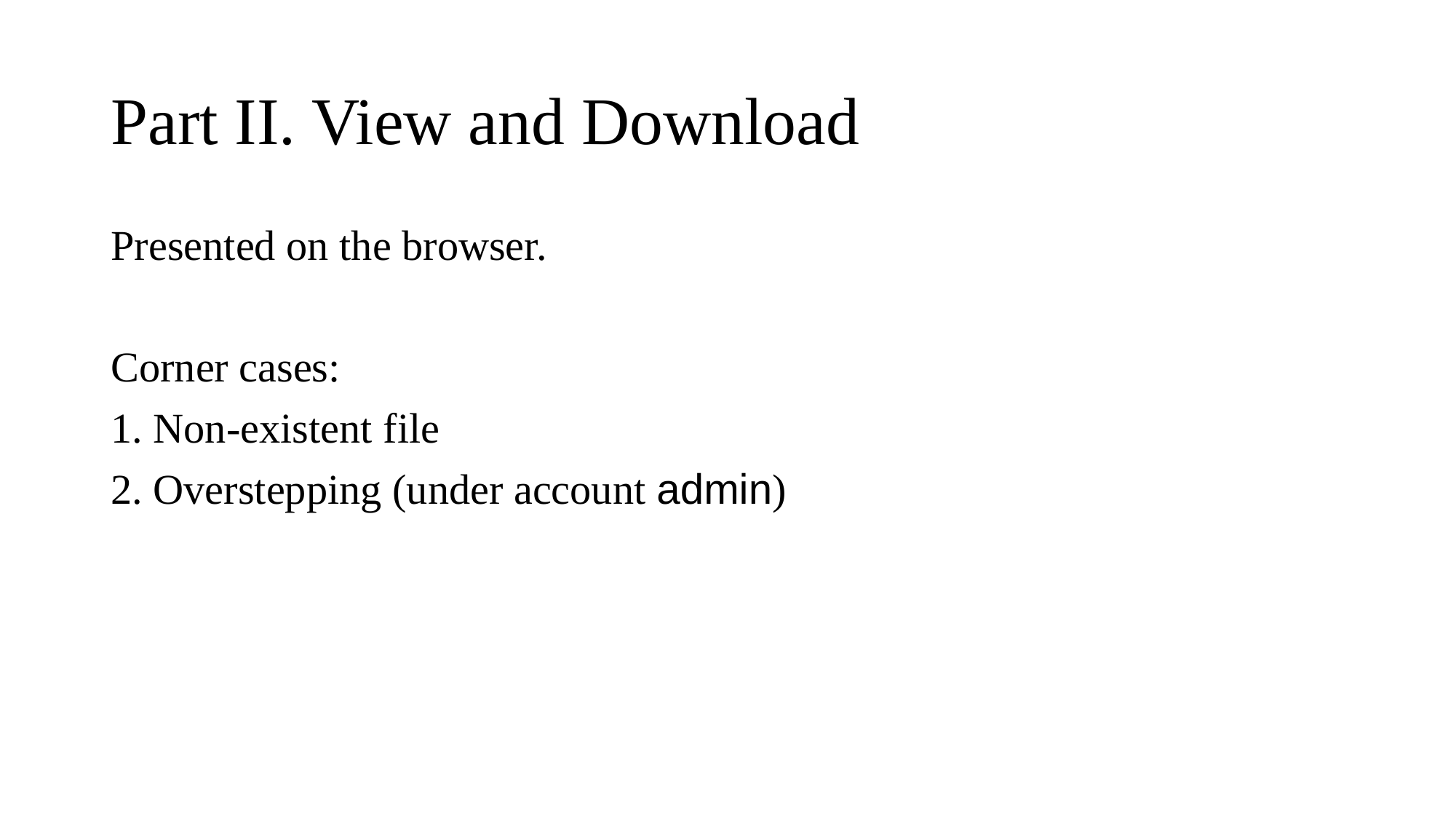

# Part II. View and Download
Presented on the browser.

Corner cases:
1. Non-existent file
2. Overstepping (under account admin)